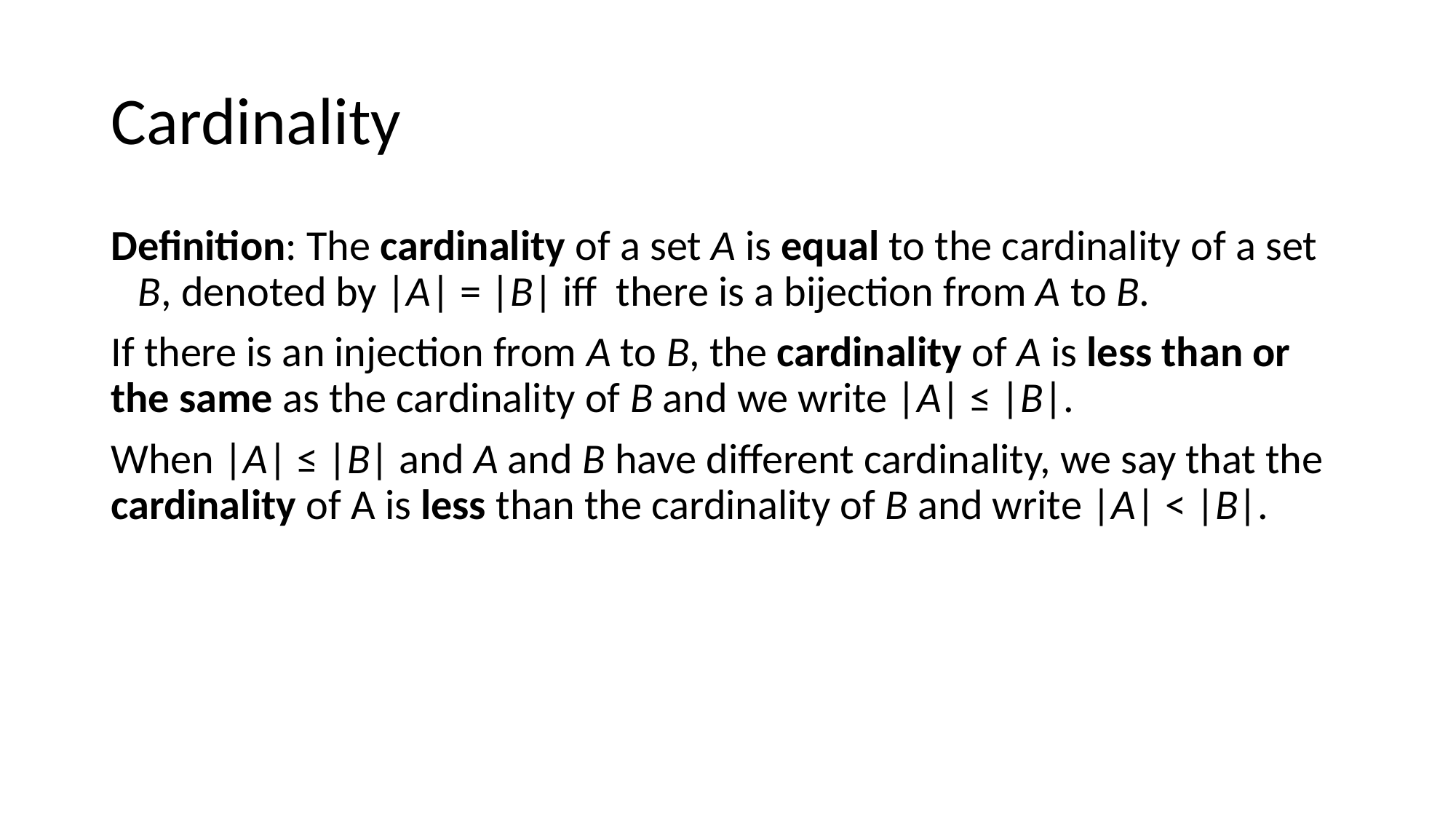

# Cardinality
Definition: The cardinality of a set A is equal to the cardinality of a set B, denoted by |A| = |B| iff  there is a bijection from A to B.
If there is an injection from A to B, the cardinality of A is less than or the same as the cardinality of B and we write |A| ≤ |B|.
When |A| ≤ |B| and A and B have different cardinality, we say that the cardinality of A is less than the cardinality of B and write |A| < |B|.